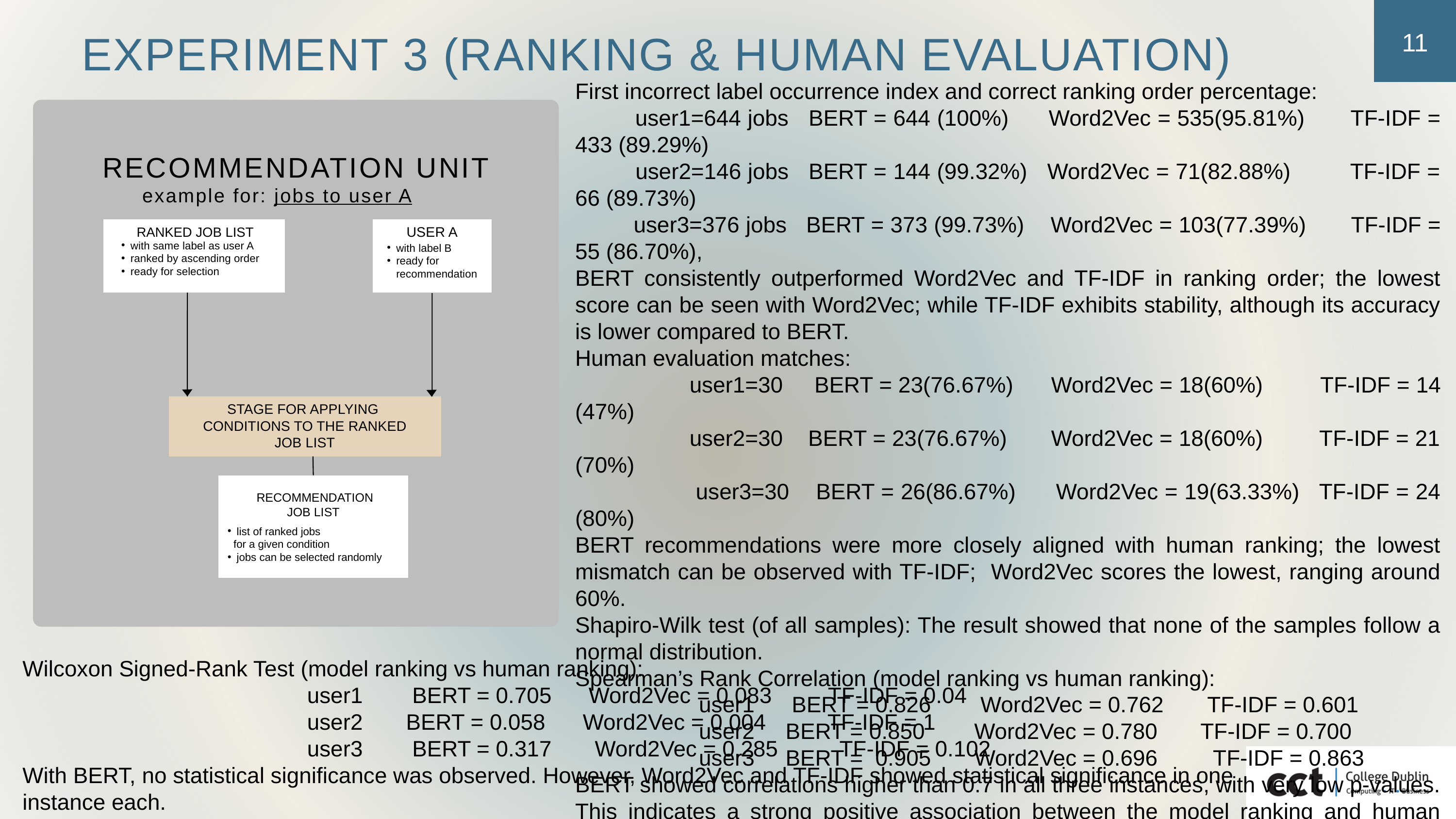

11
EXPERIMENT 3 (RANKING & HUMAN EVALUATION)
First incorrect label occurrence index and correct ranking order percentage:
         user1=644 jobs   BERT = 644 (100%)      Word2Vec = 535(95.81%)       TF-IDF = 433 (89.29%)
         user2=146 jobs   BERT = 144 (99.32%)   Word2Vec = 71(82.88%)         TF-IDF = 66 (89.73%)
         user3=376 jobs   BERT = 373 (99.73%)    Word2Vec = 103(77.39%)       TF-IDF = 55 (86.70%),
BERT consistently outperformed Word2Vec and TF-IDF in ranking order; the lowest score can be seen with Word2Vec; while TF-IDF exhibits stability, although its accuracy is lower compared to BERT.
Human evaluation matches:
                  user1=30     BERT = 23(76.67%)      Word2Vec = 18(60%)         TF-IDF = 14 (47%)
                  user2=30    BERT = 23(76.67%)       Word2Vec = 18(60%)         TF-IDF = 21 (70%)
                  user3=30    BERT = 26(86.67%)      Word2Vec = 19(63.33%)   TF-IDF = 24 (80%)
BERT recommendations were more closely aligned with human ranking; the lowest mismatch can be observed with TF-IDF;  Word2Vec scores the lowest, ranging around 60%.
Shapiro-Wilk test (of all samples): The result showed that none of the samples follow a normal distribution.
Spearman’s Rank Correlation (model ranking vs human ranking):
                    user1      BERT = 0.826        Word2Vec = 0.762       TF-IDF = 0.601
                    user2     BERT = 0.850        Word2Vec = 0.780       TF-IDF = 0.700
                    user3     BERT =  0.905       Word2Vec = 0.696         TF-IDF = 0.863
BERT showed correlations higher than 0.7 in all three instances, with very low p-values. This indicates a strong positive association between the model ranking and human ranking, and there is a very low probability that this strong association is due to chance; Word2Vec and TF-IDF, each showed moderate correlations in one instance, also with very low p-values, which is acceptable.

RECOMMENDATION UNIT
example for: jobs to user A

USER A
RANKED JOB LIST

with same label as user A
ranked by ascending order
ready for selection
with label B
ready for recommendation

STAGE FOR APPLYING
CONDITIONS TO THE RANKED
JOB LIST

 RECOMMENDATION JOB LIST

list of ranked jobs
     for a given condition
jobs can be selected randomly
Wilcoxon Signed-Rank Test (model ranking vs human ranking):
                                              user1        BERT = 0.705      Word2Vec = 0.083         TF-IDF = 0.04
                                              user2       BERT = 0.058      Word2Vec = 0.004          TF-IDF = 1
                                              user3        BERT = 0.317       Word2Vec = 0.285          TF-IDF = 0.102
With BERT, no statistical significance was observed. However, Word2Vec and TF-IDF showed statistical significance in one instance each.